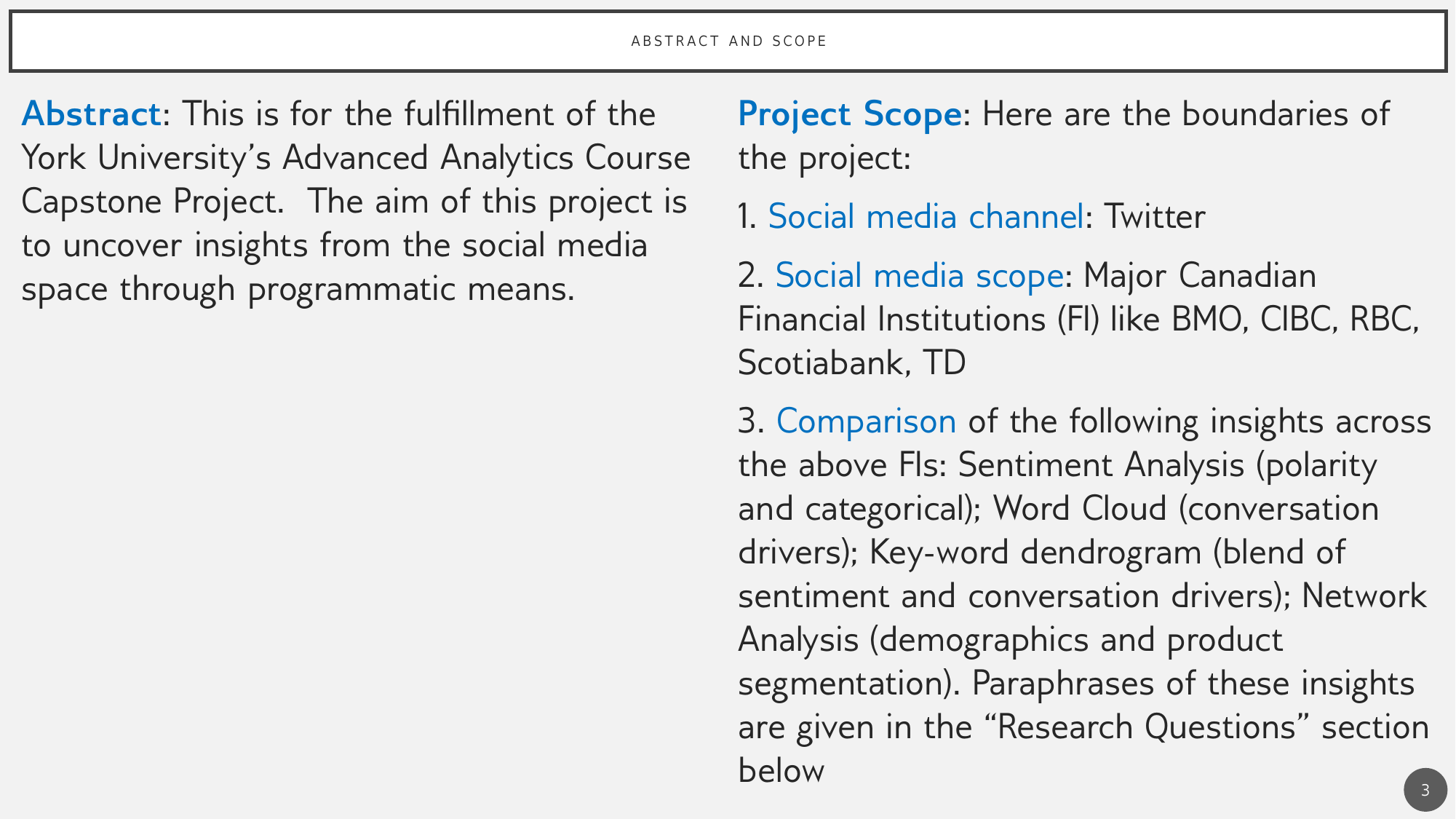

# Abstract and scope
Abstract: This is for the fulfillment of the York University’s Advanced Analytics Course Capstone Project.  The aim of this project is to uncover insights from the social media space through programmatic means.
Project Scope: Here are the boundaries of the project:
1. Social media channel: Twitter
2. Social media scope: Major Canadian Financial Institutions (FI) like BMO, CIBC, RBC, Scotiabank, TD
3. Comparison of the following insights across the above FIs: Sentiment Analysis (polarity and categorical); Word Cloud (conversation drivers); Key-word dendrogram (blend of sentiment and conversation drivers); Network Analysis (demographics and product segmentation). Paraphrases of these insights are given in the “Research Questions” section below
3